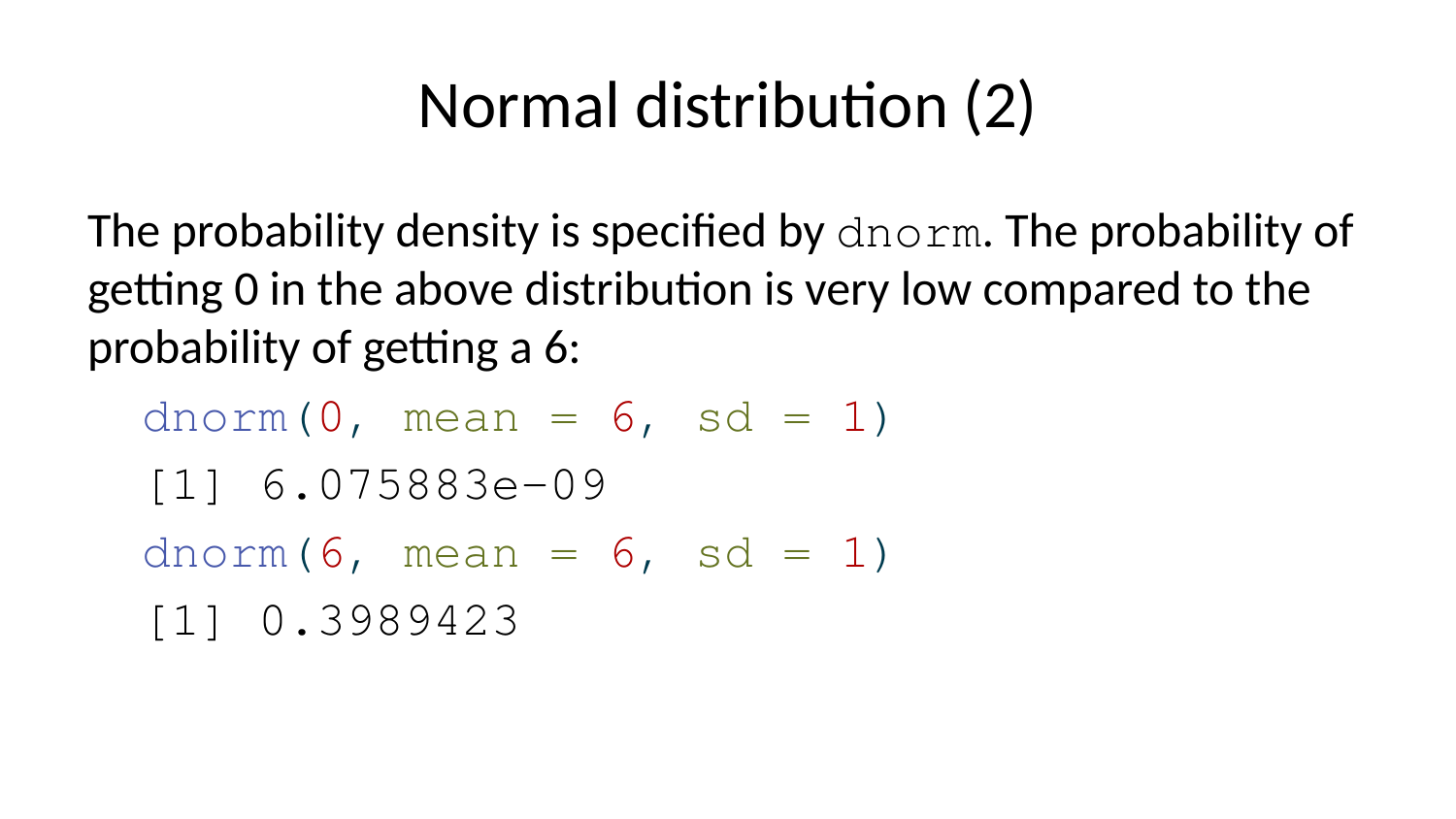

# Normal distribution (2)
The probability density is specified by dnorm. The probability of getting 0 in the above distribution is very low compared to the probability of getting a 6:
dnorm(0, mean = 6, sd = 1)
[1] 6.075883e-09
dnorm(6, mean = 6, sd = 1)
[1] 0.3989423